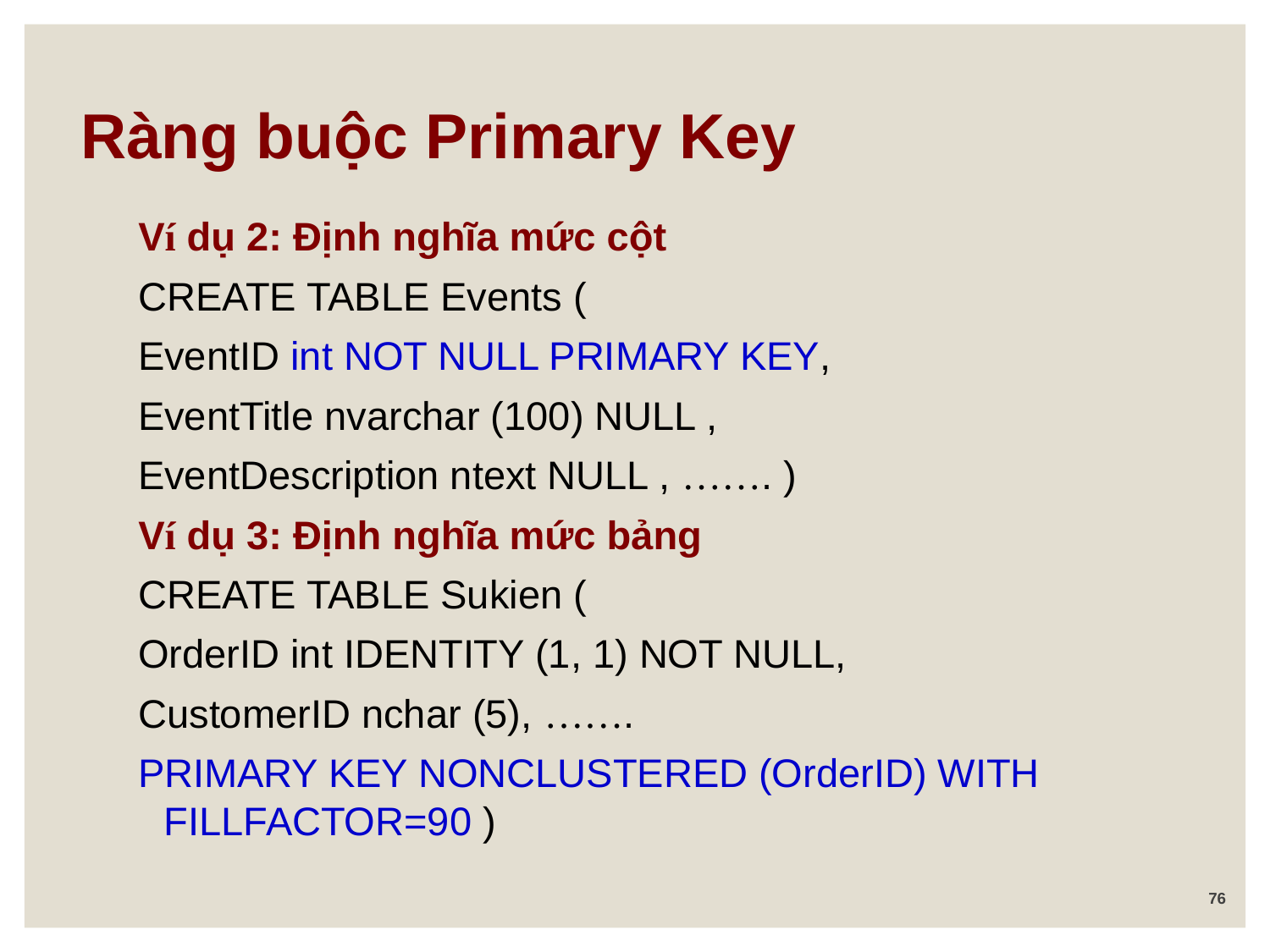

Ràng buộc Primary Key
Ví dụ 2: Định nghĩa mức cột
CREATE TABLE Events (
EventID int NOT NULL PRIMARY KEY,
EventTitle nvarchar (100) NULL ,
EventDescription ntext NULL , ……. )
Ví dụ 3: Định nghĩa mức bảng
CREATE TABLE Sukien (
OrderID int IDENTITY (1, 1) NOT NULL,
CustomerID nchar (5), …….
PRIMARY KEY NONCLUSTERED (OrderID) WITH FILLFACTOR=90 )
76